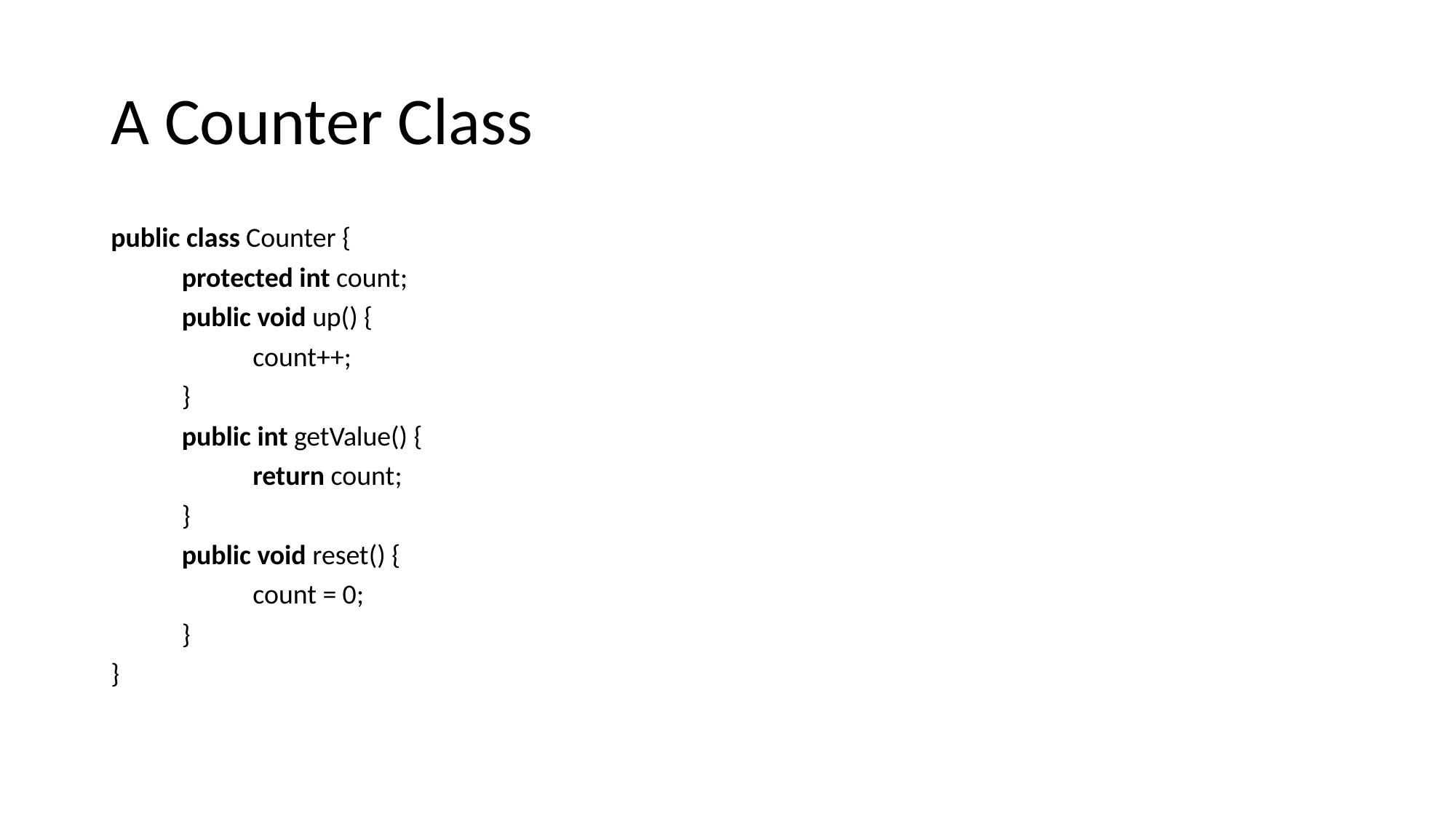

# A Counter Class
public class Counter {
	protected int count;
	public void up() {
		count++;
	}
	public int getValue() {
		return count;
	}
	public void reset() {
		count = 0;
	}
}